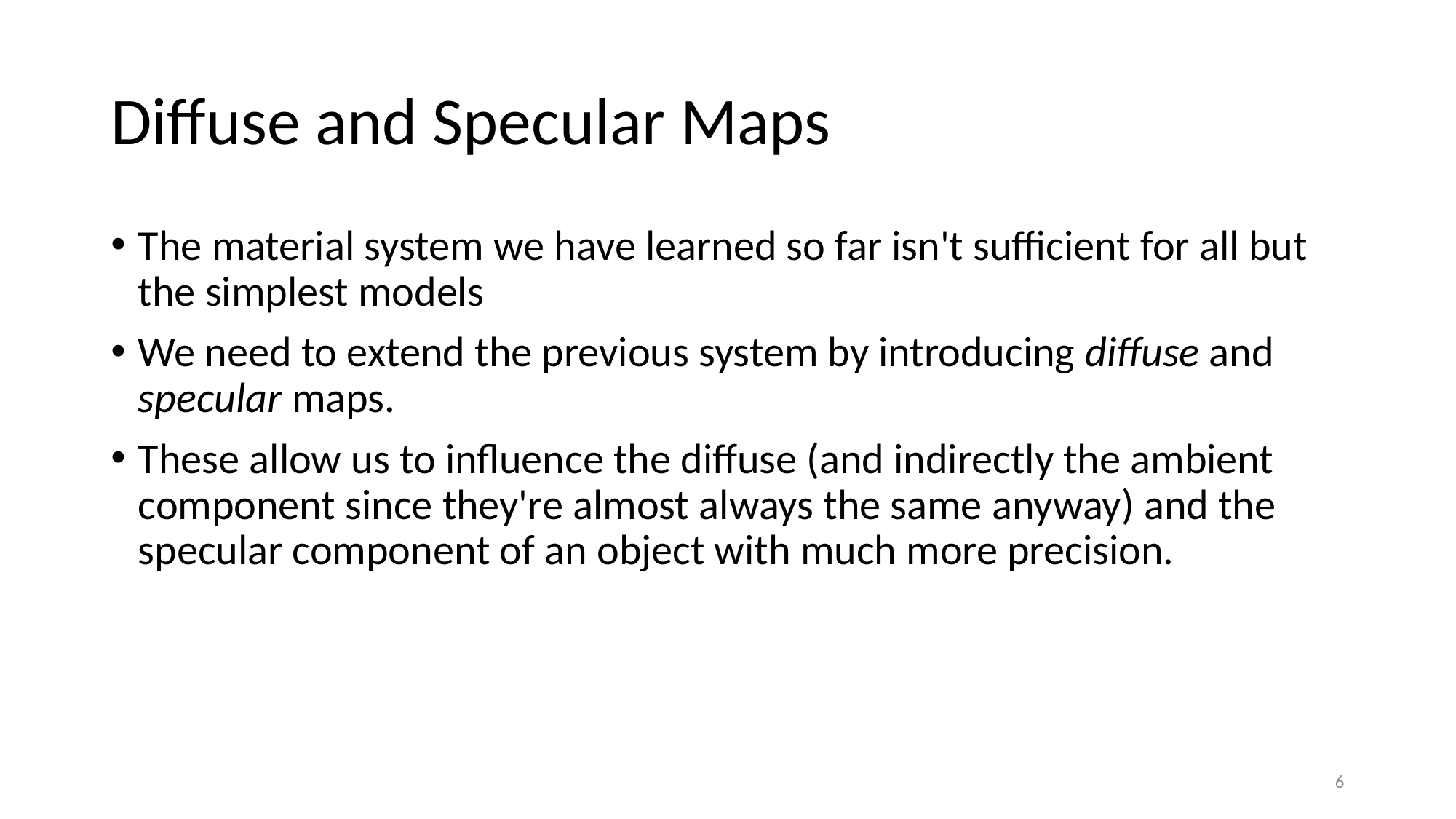

# Diffuse and Specular Maps
The material system we have learned so far isn't sufficient for all but the simplest models
We need to extend the previous system by introducing diffuse and specular maps.
These allow us to influence the diffuse (and indirectly the ambient component since they're almost always the same anyway) and the specular component of an object with much more precision.
6